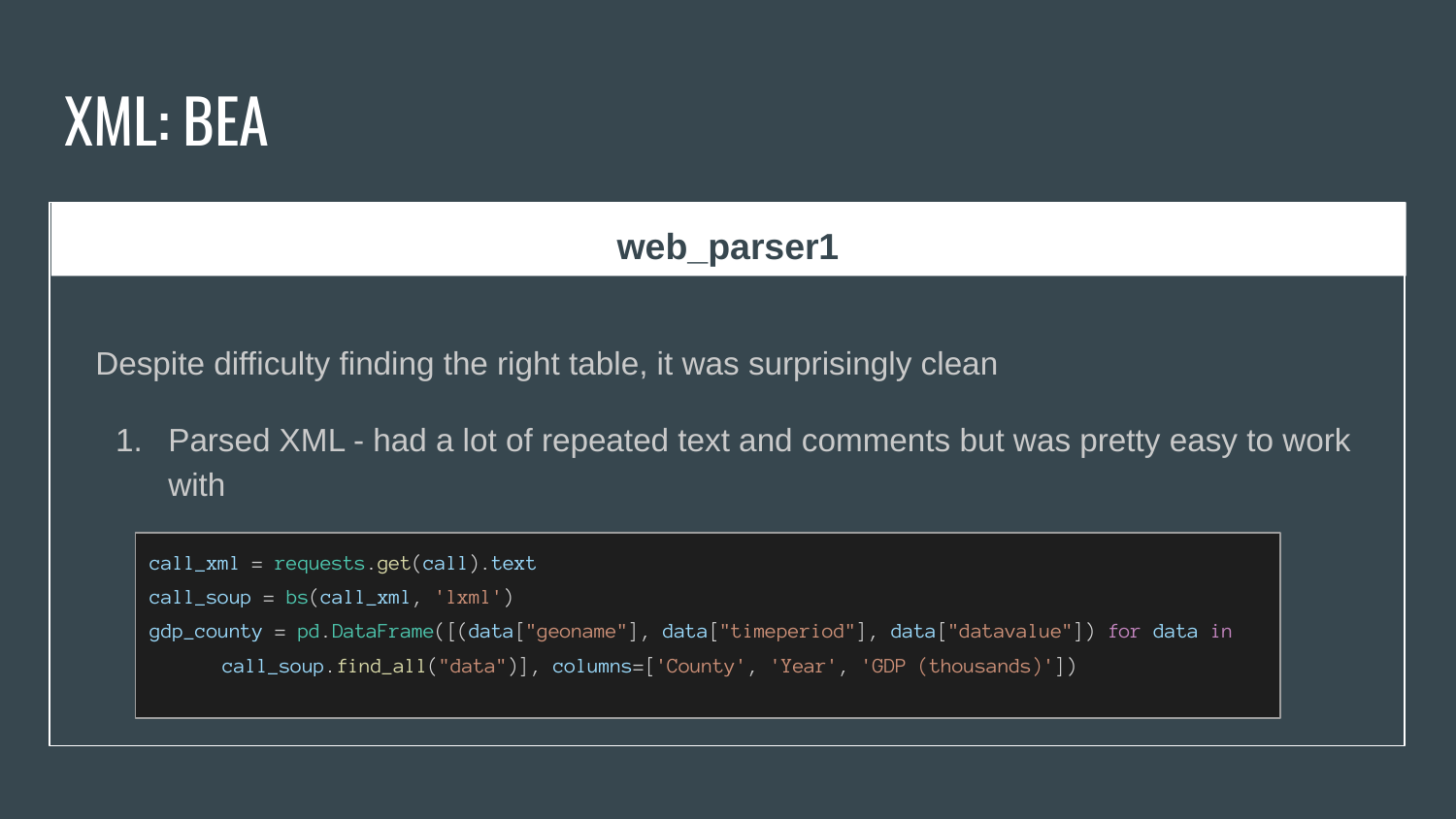

# XML: BEA

web_parser1
Despite difficulty finding the right table, it was surprisingly clean
Parsed XML - had a lot of repeated text and comments but was pretty easy to work with

call_xml = requests.get(call).text
call_soup = bs(call_xml, 'lxml')
gdp_county = pd.DataFrame([(data["geoname"], data["timeperiod"], data["datavalue"]) for data in
call_soup.find_all("data")], columns=['County', 'Year', 'GDP (thousands)'])